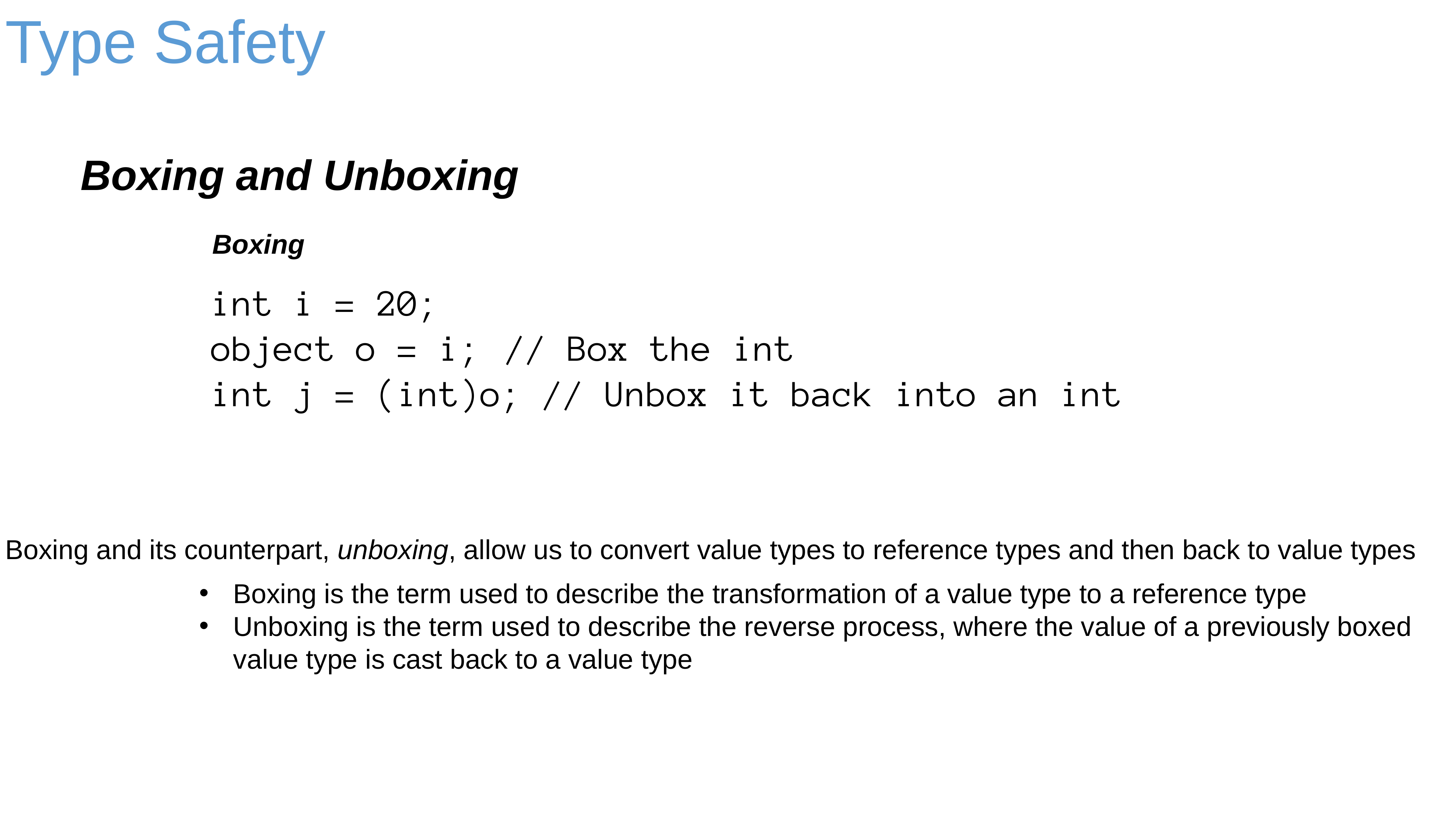

Type Safety
Boxing and Unboxing
Boxing
int i = 20;
object o = i;	 // Box the int
int j = (int)o; // Unbox it back into an int
Boxing and its counterpart, unboxing, allow us to convert value types to reference types and then back to value types
Boxing is the term used to describe the transformation of a value type to a reference type
Unboxing is the term used to describe the reverse process, where the value of a previously boxed value type is cast back to a value type